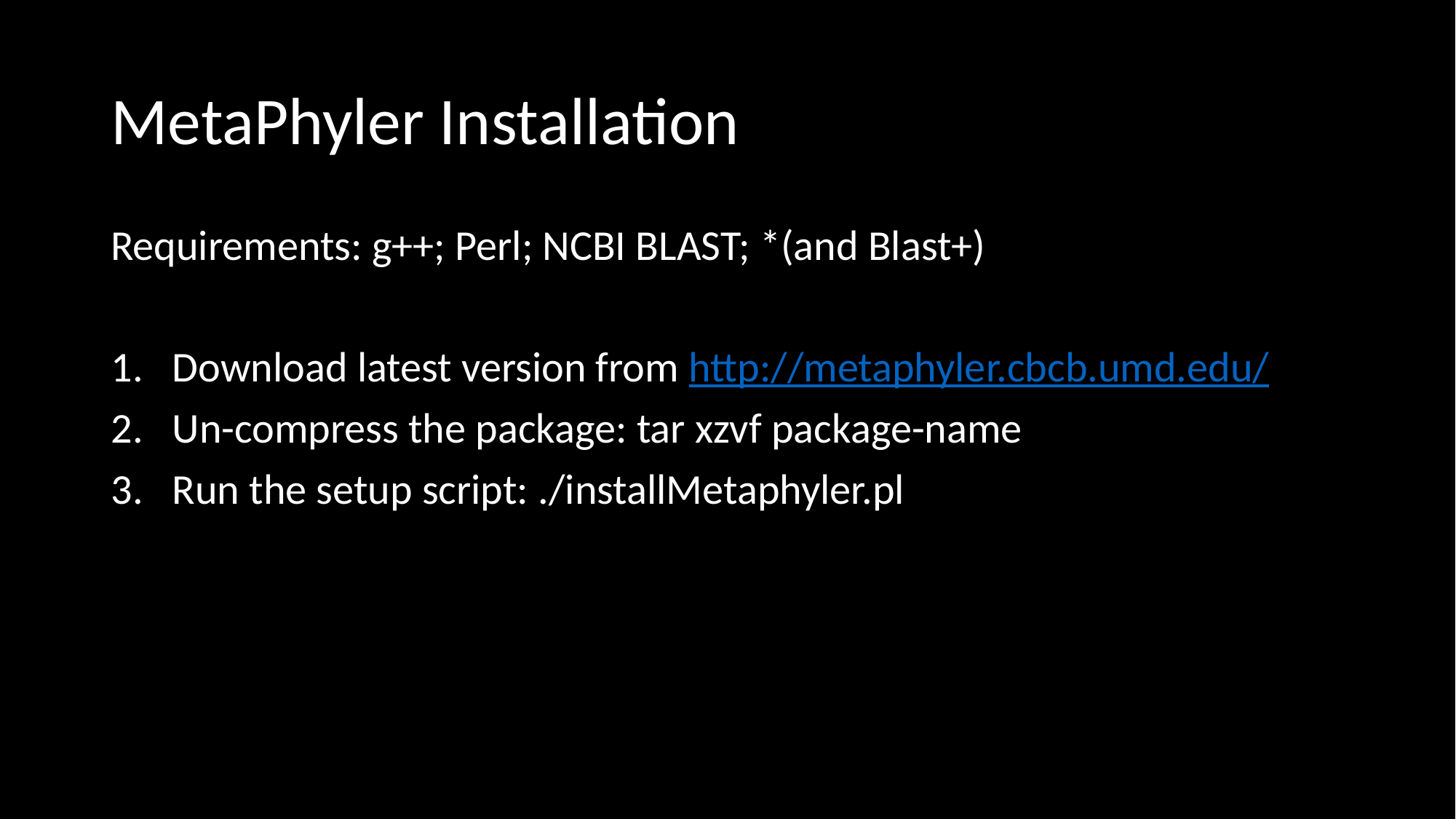

# MetaPhyler Installation
Requirements: g++; Perl; NCBI BLAST; *(and Blast+)

Download latest version from http://metaphyler.cbcb.umd.edu/
Un-compress the package: tar xzvf package-name
Run the setup script: ./installMetaphyler.pl